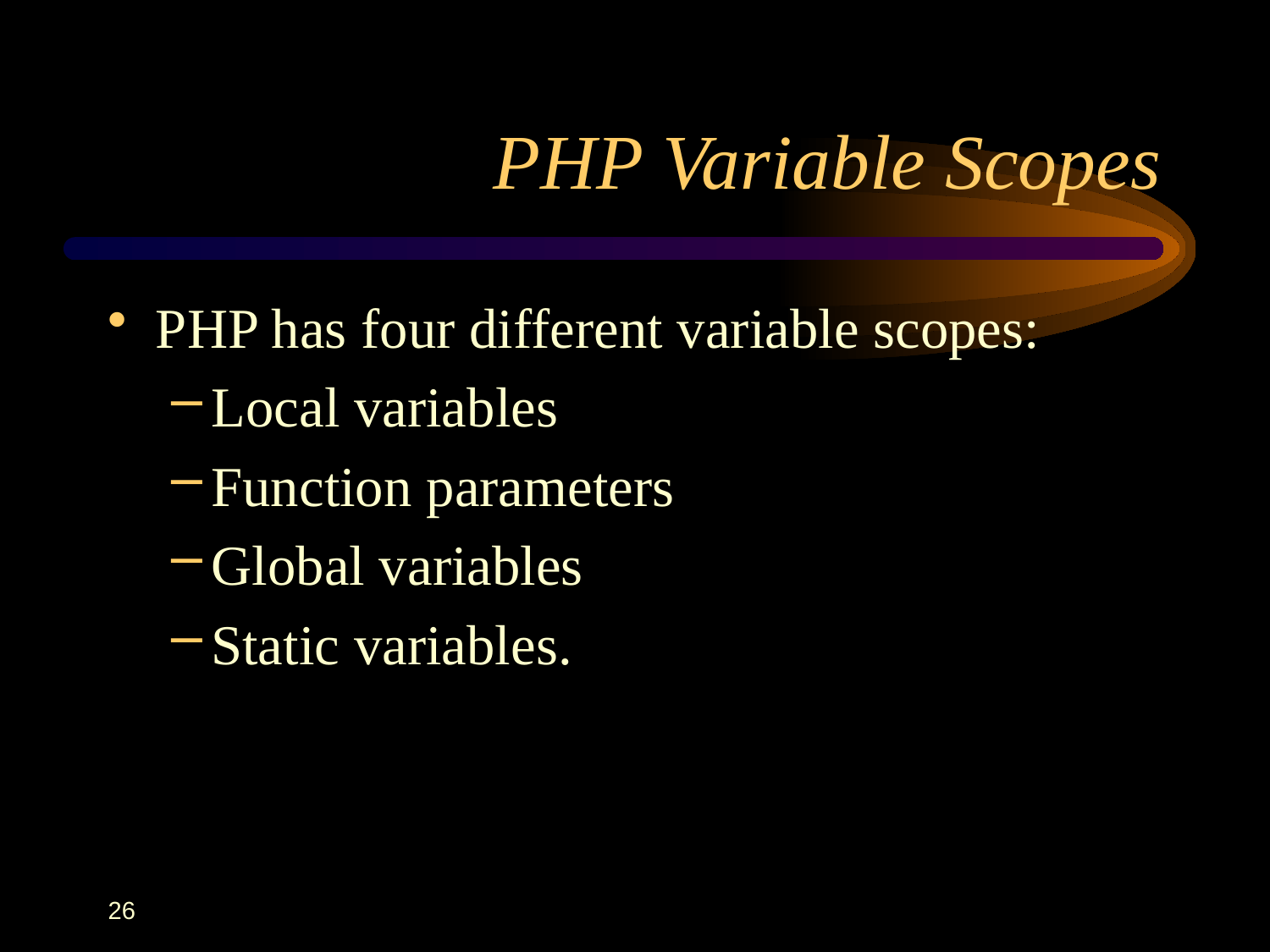

# PHP Variable Scopes
PHP has four different variable scopes:
Local variables
Function parameters
Global variables
Static variables.

26